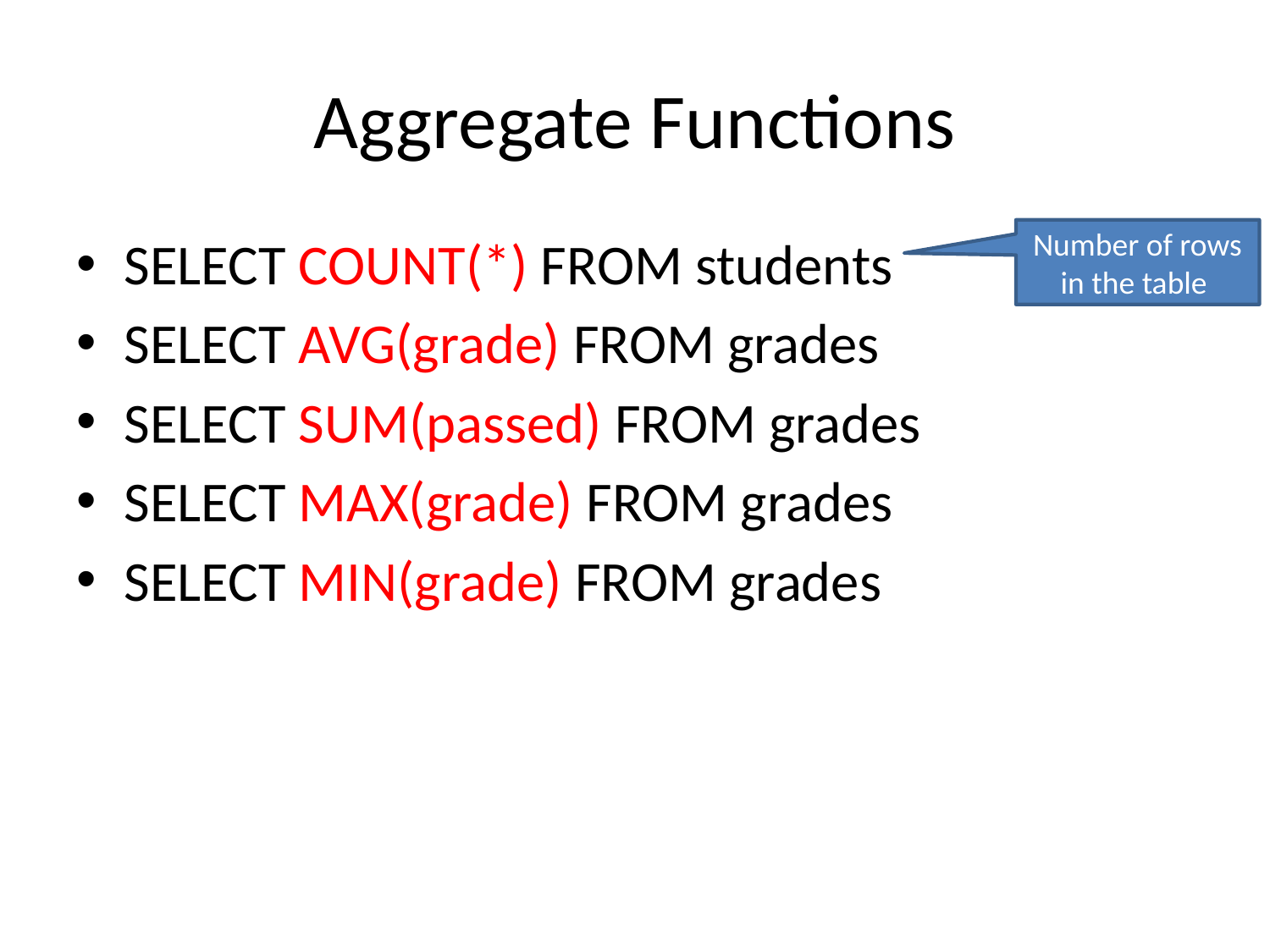

# Aggregate Functions
Number of rows in the table
SELECT COUNT(*) FROM students
SELECT AVG(grade) FROM grades
SELECT SUM(passed) FROM grades
SELECT MAX(grade) FROM grades
SELECT MIN(grade) FROM grades